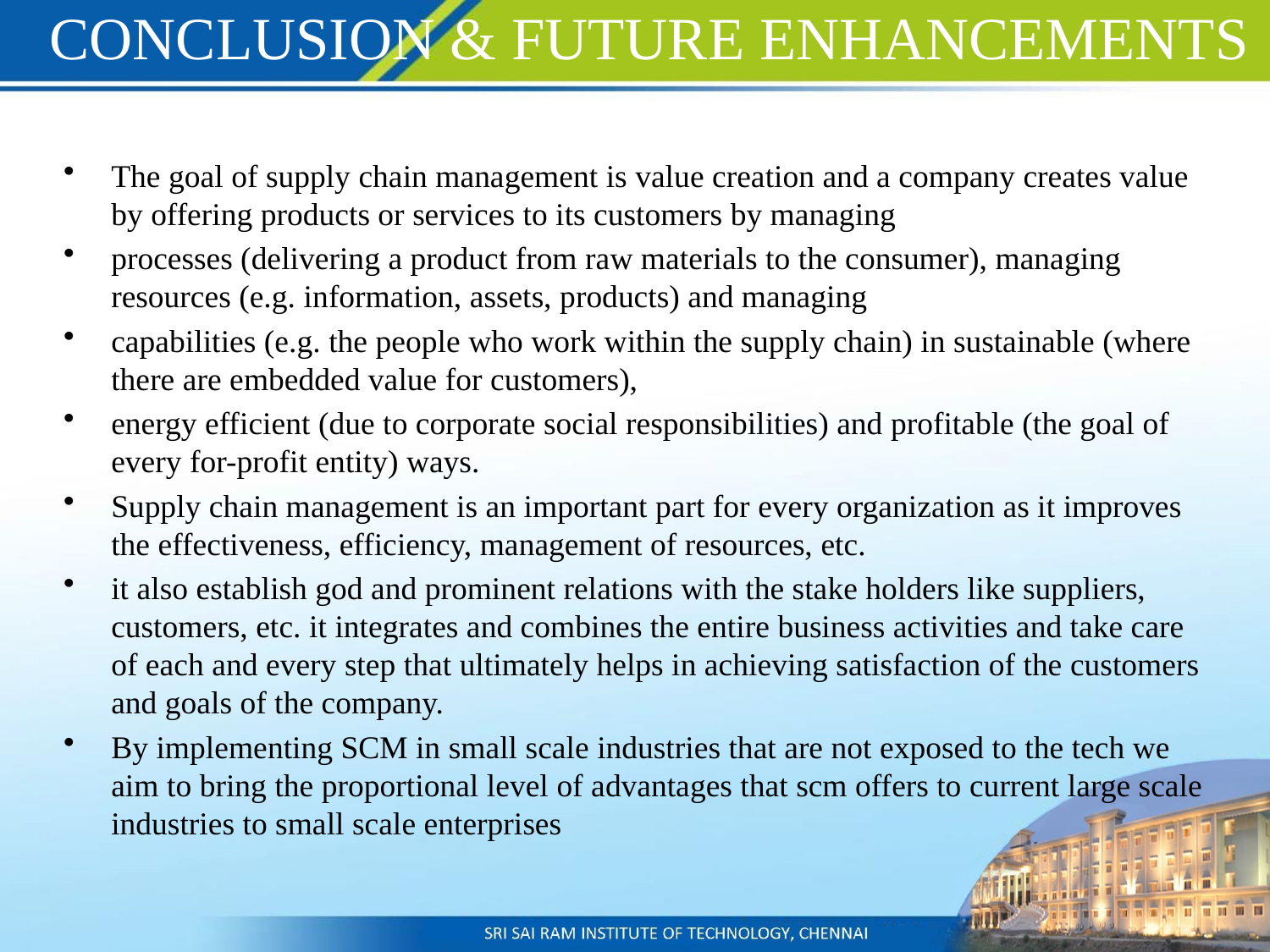

# CONCLUSION & FUTURE ENHANCEMENTS
The goal of supply chain management is value creation and a company creates value by offering products or services to its customers by managing
processes (delivering a product from raw materials to the consumer), managing resources (e.g. information, assets, products) and managing
capabilities (e.g. the people who work within the supply chain) in sustainable (where there are embedded value for customers),
energy efficient (due to corporate social responsibilities) and profitable (the goal of every for-profit entity) ways.
Supply chain management is an important part for every organization as it improves the effectiveness, efficiency, management of resources, etc.
it also establish god and prominent relations with the stake holders like suppliers, customers, etc. it integrates and combines the entire business activities and take care of each and every step that ultimately helps in achieving satisfaction of the customers and goals of the company.
By implementing SCM in small scale industries that are not exposed to the tech we aim to bring the proportional level of advantages that scm offers to current large scale industries to small scale enterprises